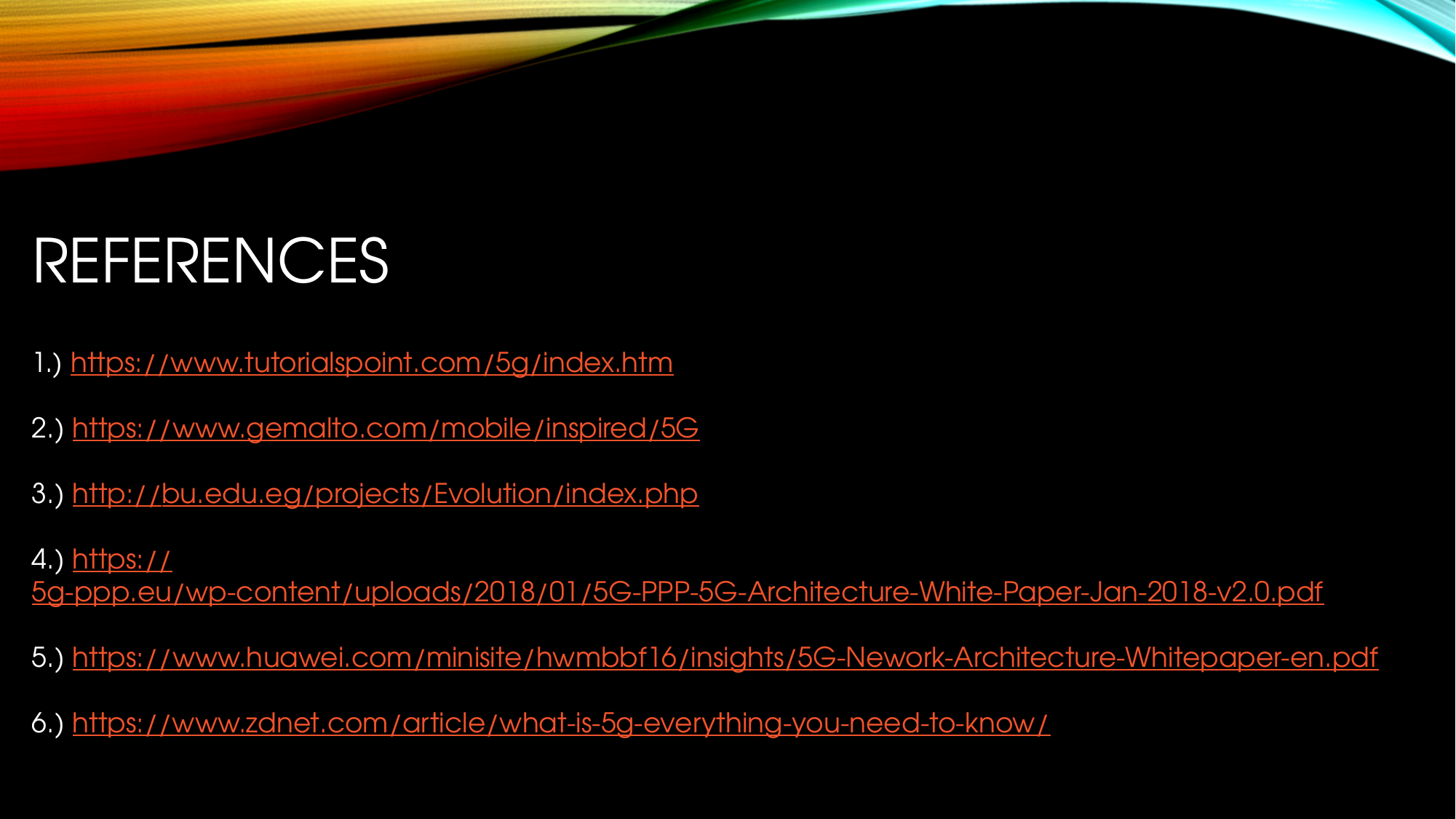

# REFERENCES
1.) https://www.tutorialspoint.com/5g/index.htm

2.) https://www.gemalto.com/mobile/inspired/5G

3.) http://bu.edu.eg/projects/Evolution/index.php

4.) https://5g-ppp.eu/wp-content/uploads/2018/01/5G-PPP-5G-Architecture-White-Paper-Jan-2018-v2.0.pdf

5.) https://www.huawei.com/minisite/hwmbbf16/insights/5G-Nework-Architecture-Whitepaper-en.pdf

6.) https://www.zdnet.com/article/what-is-5g-everything-you-need-to-know/